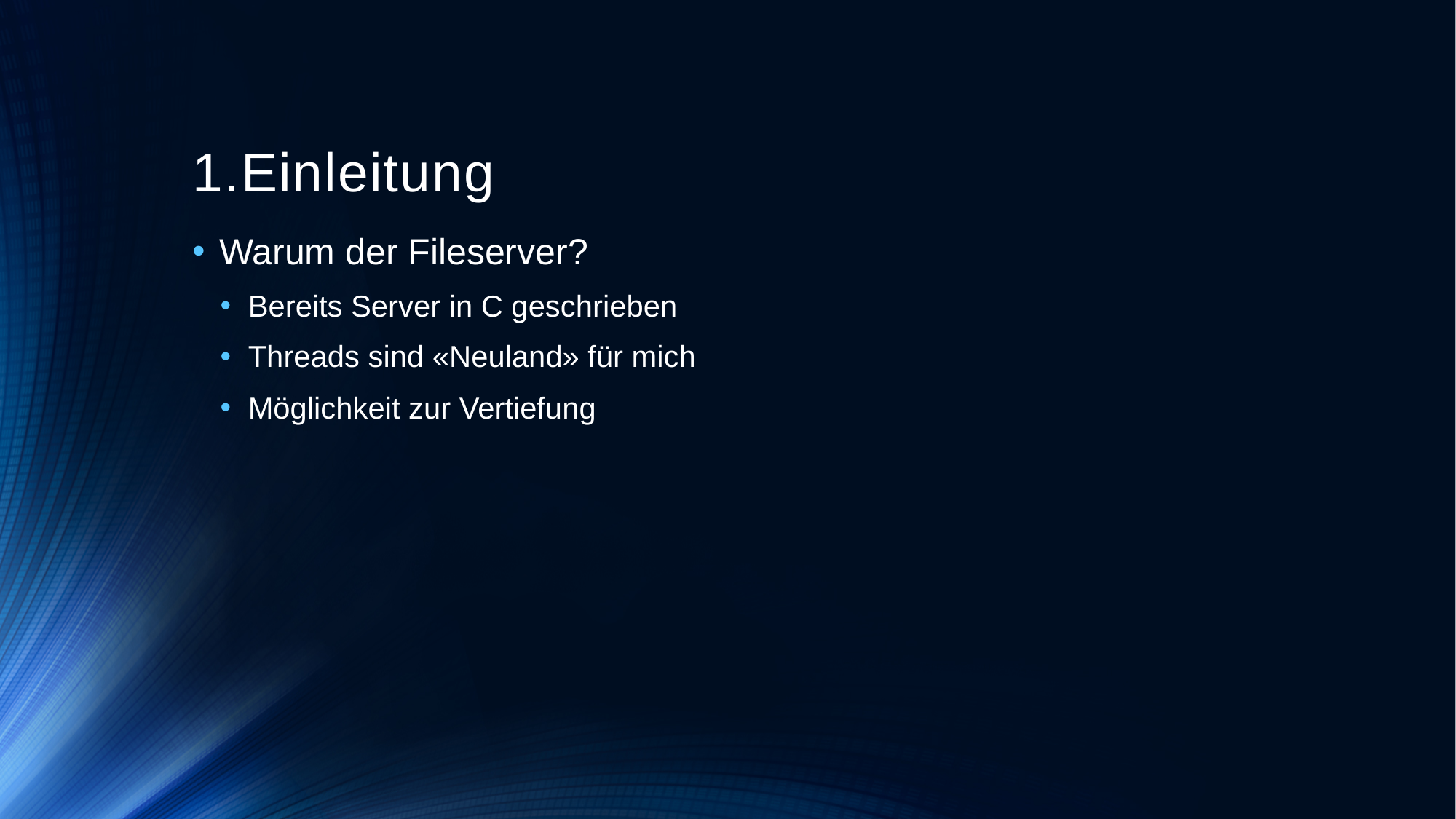

# 1.Einleitung
Warum der Fileserver?
Bereits Server in C geschrieben
Threads sind «Neuland» für mich
Möglichkeit zur Vertiefung